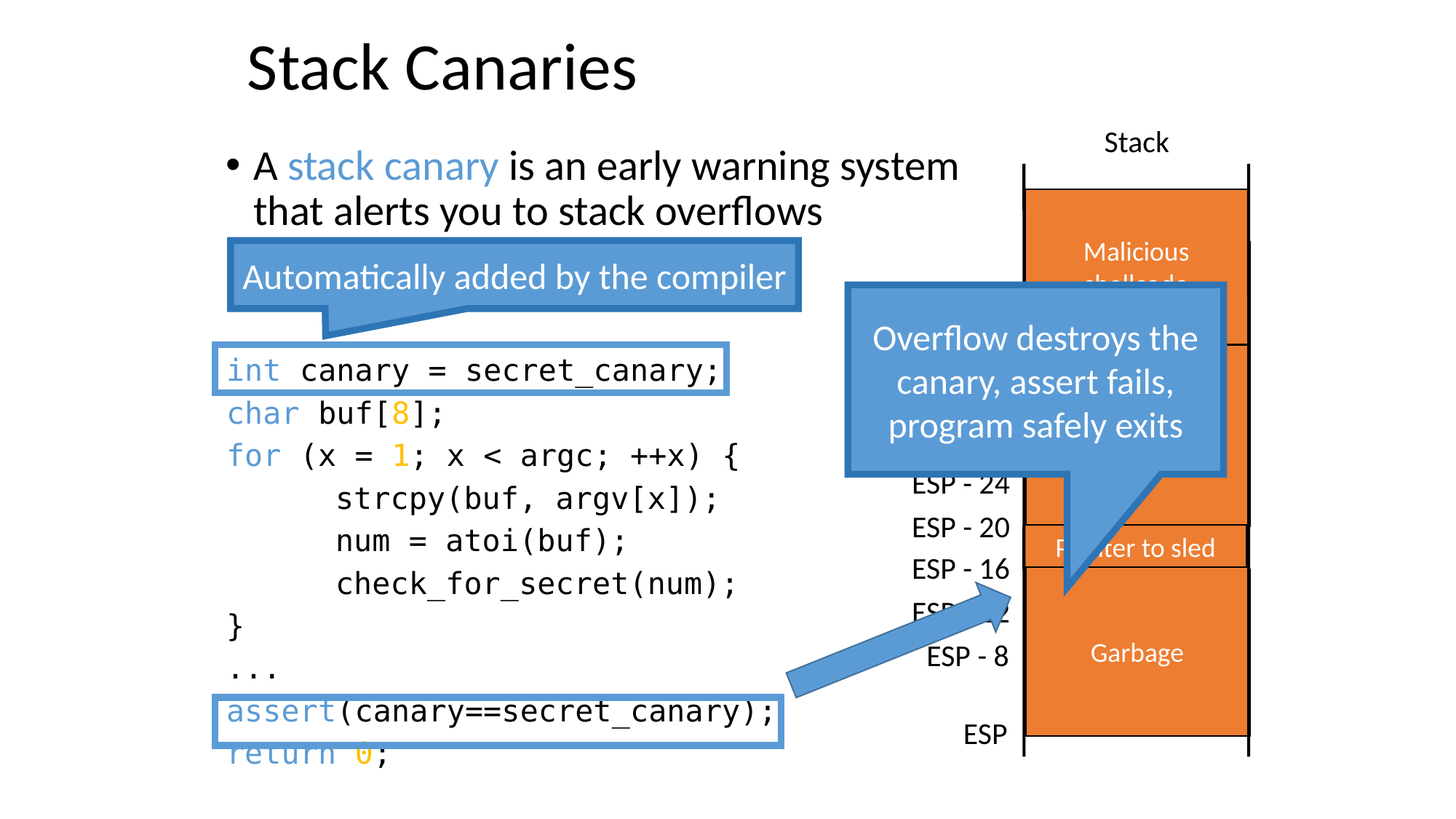

# Stack Canaries
Stack
A stack canary is an early warning system that alerts you to stack overflows

Malicious shellcode
Automatically added by the compiler
Stuff from
previous frame
Overflow destroys the canary, assert fails, program safely exits

NOP sled
int canary = secret_canary;
char buf[8];
for (x = 1; x < argc; ++x) {
	strcpy(buf, argv[x]);
	num = atoi(buf);
	check_for_secret(num);
}
...
assert(canary==secret_canary);
return 0;
ESP - 24
return address
ESP - 20
Pointer to sled
canary value
ESP - 16
Garbage
int num
ESP - 12
int x

ESP - 8
char buf[8]

ESP